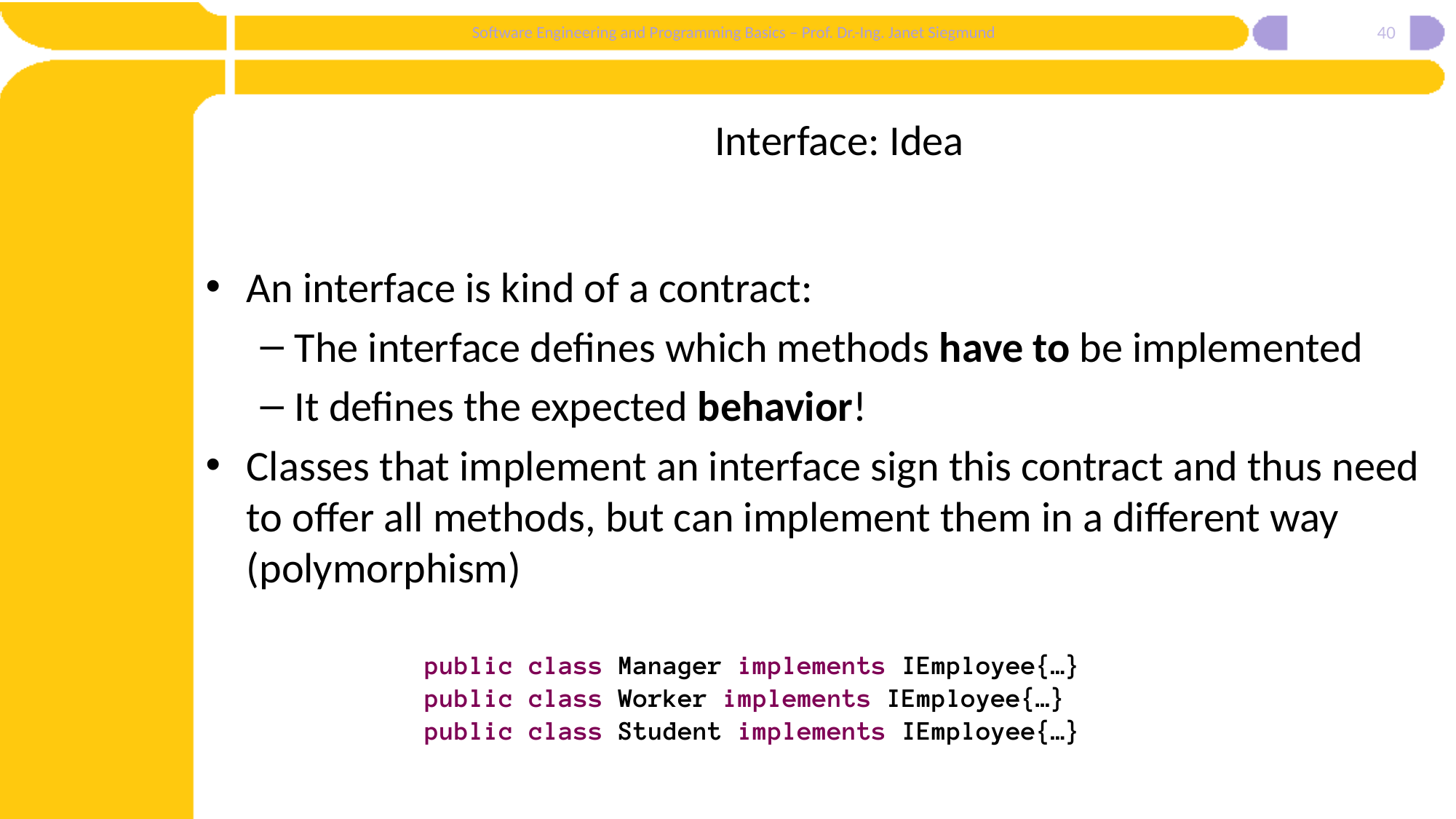

40
# Interface: Idea
An interface is kind of a contract:
The interface defines which methods have to be implemented
It defines the expected behavior!
Classes that implement an interface sign this contract and thus need to offer all methods, but can implement them in a different way (polymorphism)
public class Manager implements IEmployee{…}
public class Worker implements IEmployee{…}
public class Student implements IEmployee{…}